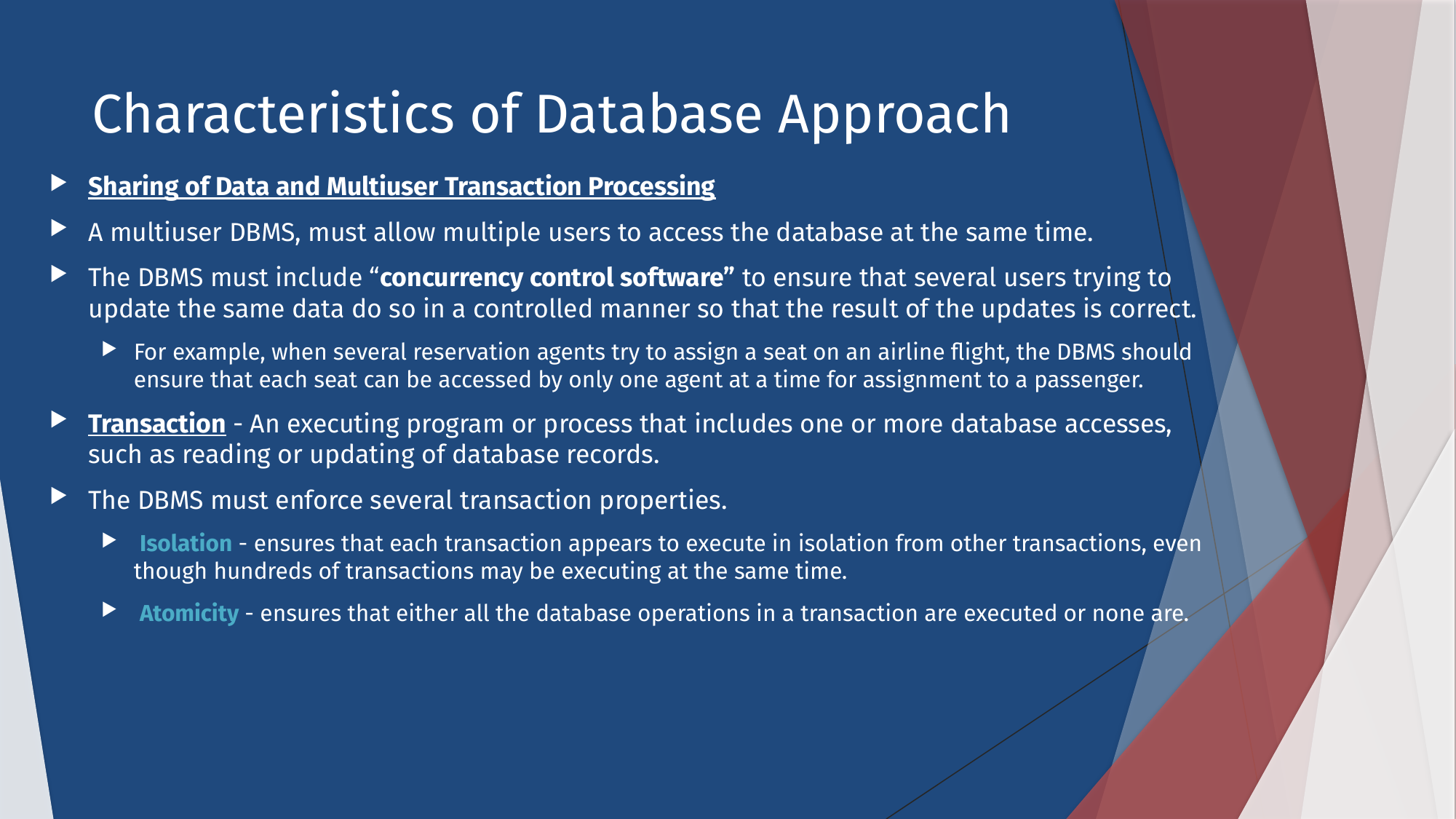

# Characteristics of Database Approach
Sharing of Data and Multiuser Transaction Processing
A multiuser DBMS, must allow multiple users to access the database at the same time.
The DBMS must include “concurrency control software” to ensure that several users trying to update the same data do so in a controlled manner so that the result of the updates is correct.
For example, when several reservation agents try to assign a seat on an airline flight, the DBMS should ensure that each seat can be accessed by only one agent at a time for assignment to a passenger.
Transaction - An executing program or process that includes one or more database accesses, such as reading or updating of database records.
The DBMS must enforce several transaction properties.
 Isolation - ensures that each transaction appears to execute in isolation from other transactions, even though hundreds of transactions may be executing at the same time.
 Atomicity - ensures that either all the database operations in a transaction are executed or none are.